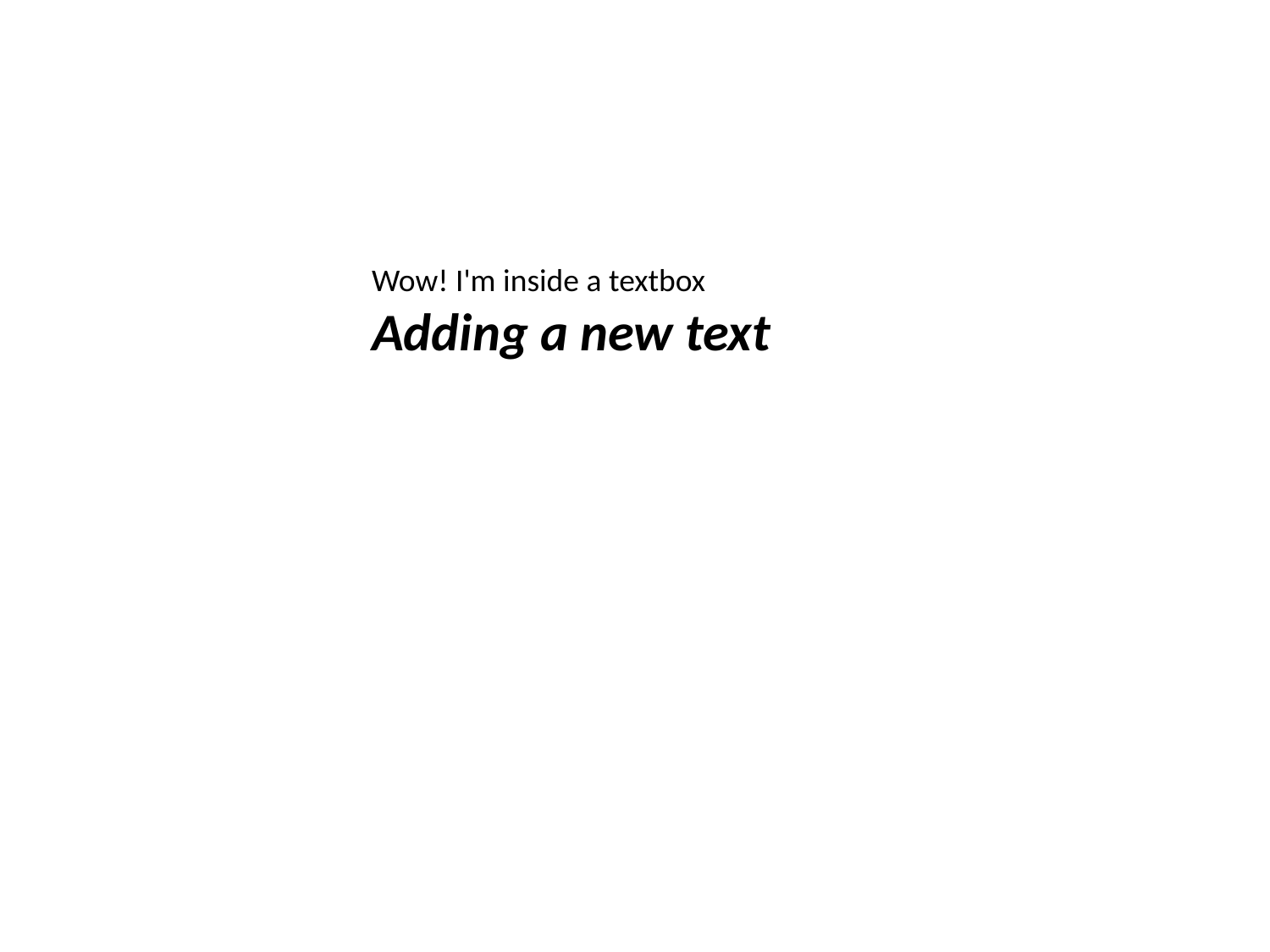

Wow! I'm inside a textbox
Adding a new text